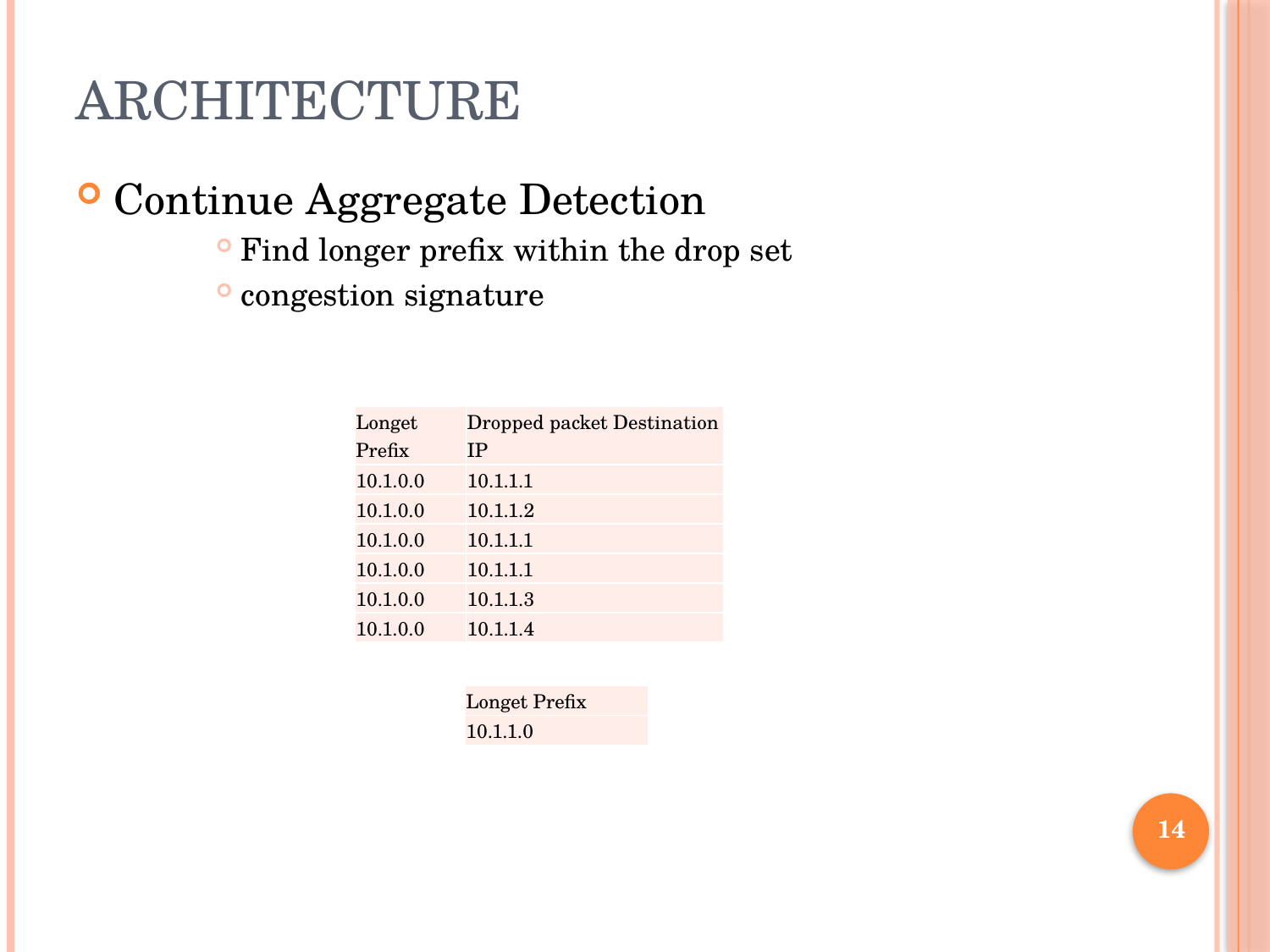

# Architecture
Continue Aggregate Detection
Find longer prefix within the drop set
congestion signature

| Longet Prefix | Dropped packet Destination IP |
| --- | --- |
| 10.1.0.0 | 10.1.1.1 |
| 10.1.0.0 | 10.1.1.2 |
| 10.1.0.0 | 10.1.1.1 |
| 10.1.0.0 | 10.1.1.1 |
| 10.1.0.0 | 10.1.1.3 |
| 10.1.0.0 | 10.1.1.4 |
| Longet Prefix |
| --- |
| 10.1.1.0 |
14